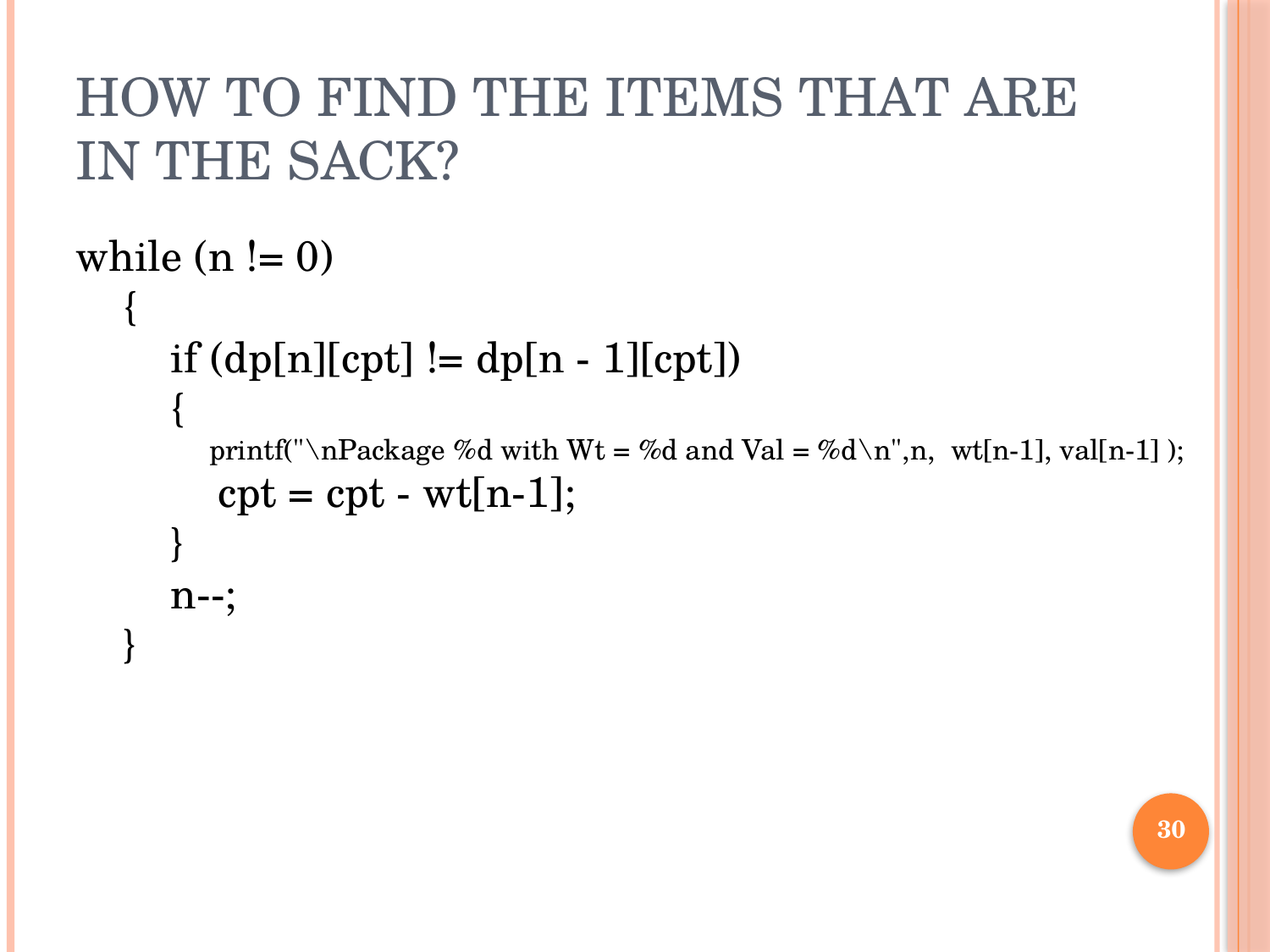

# How to find the items that are in the sack?
while (n != 0)
    {
        if (dp[n][cpt] != dp[n - 1][cpt])
        {
                 printf("\nPackage %d with Wt = %d and Val = %d\n",n,  wt[n-1], val[n-1] );
            cpt = cpt - wt[n-1];
        }
        n--;
    }
30